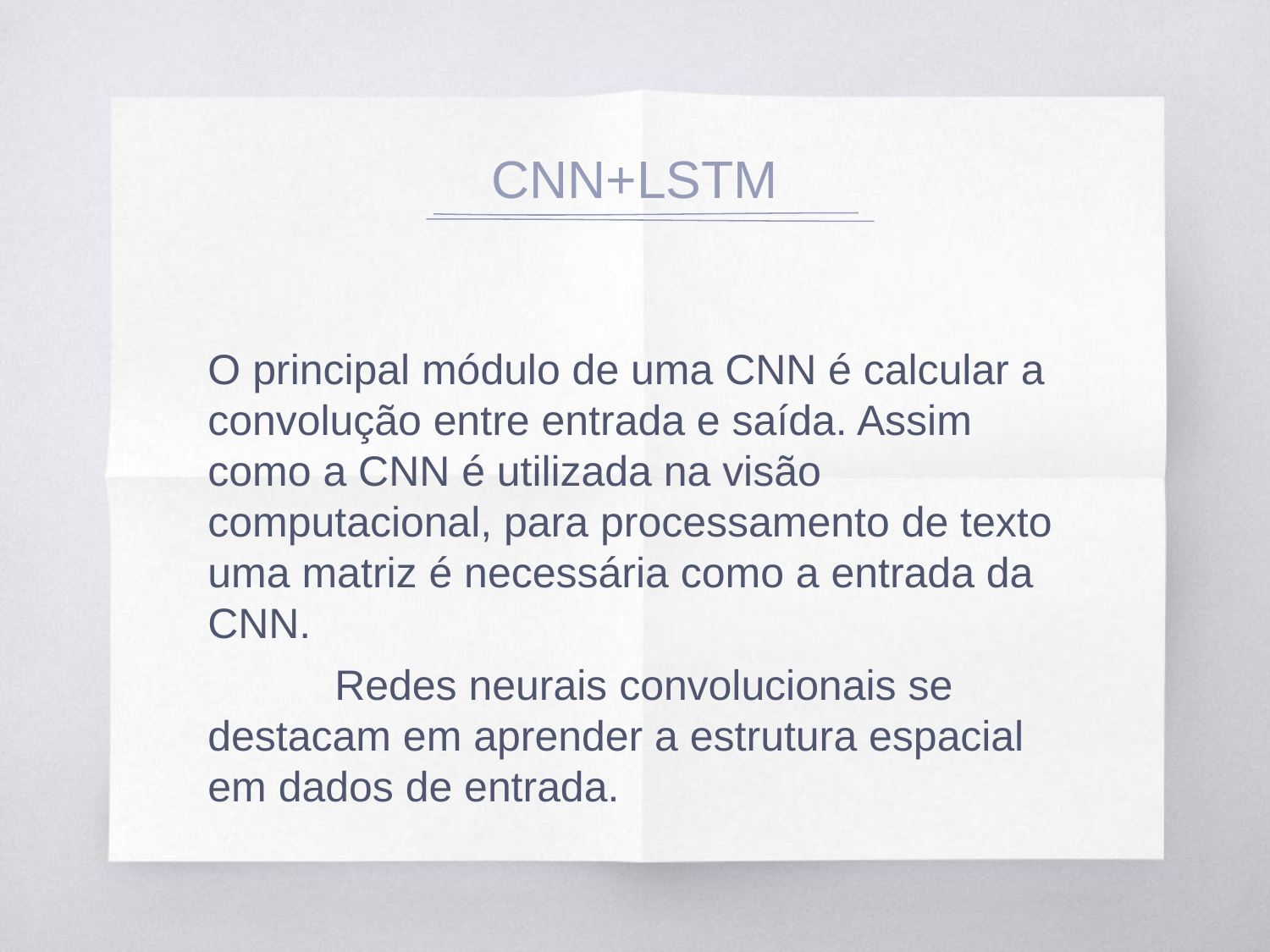

# CNN+LSTM
O principal módulo de uma CNN é calcular a convolução entre entrada e saída. Assim como a CNN é utilizada na visão computacional, para processamento de texto uma matriz é necessária como a entrada da CNN.
	Redes neurais convolucionais se destacam em aprender a estrutura espacial em dados de entrada.